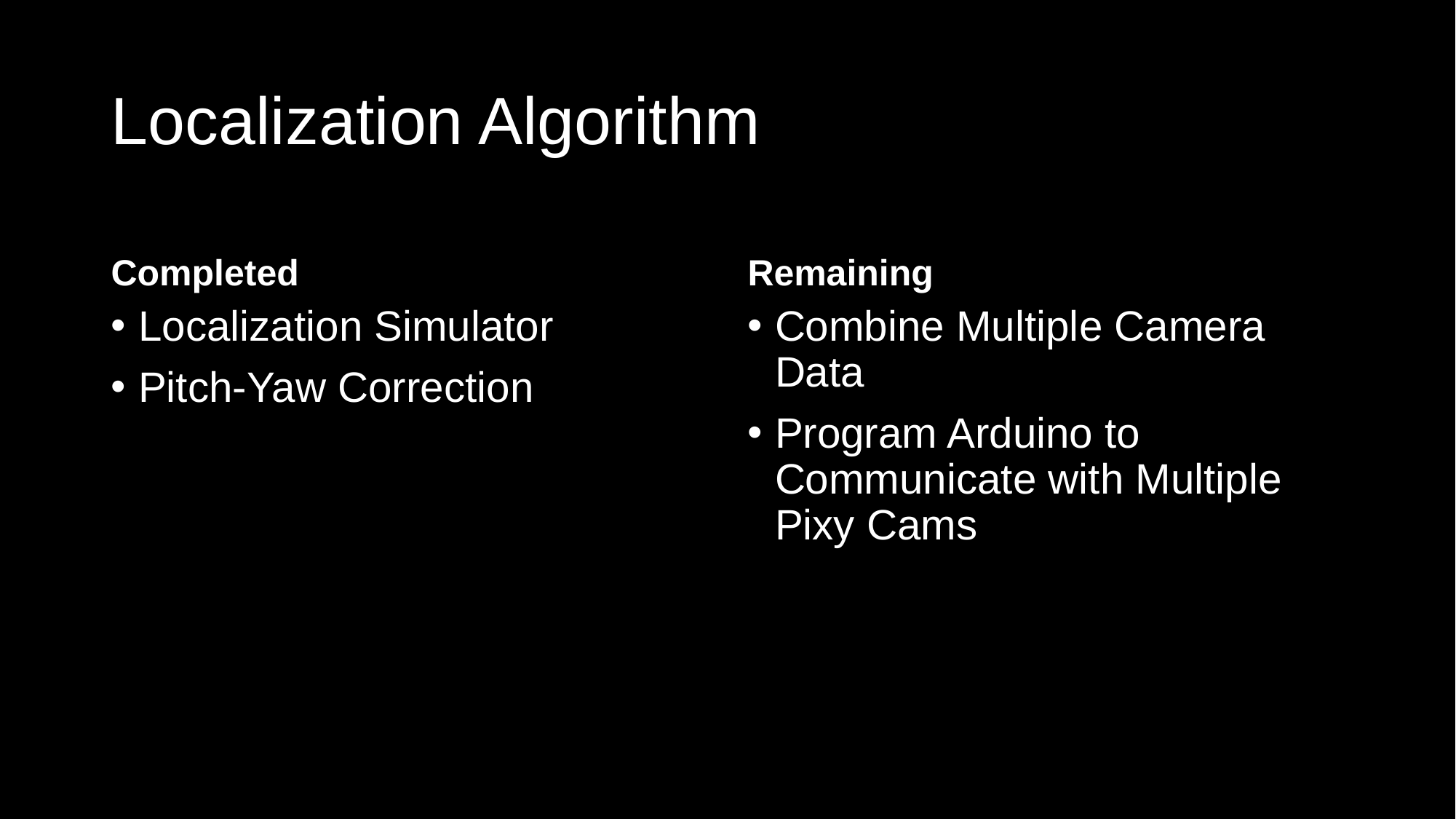

# Localization Algorithm
Completed
Remaining
Localization Simulator
Pitch-Yaw Correction
Combine Multiple Camera Data
Program Arduino to Communicate with Multiple Pixy Cams